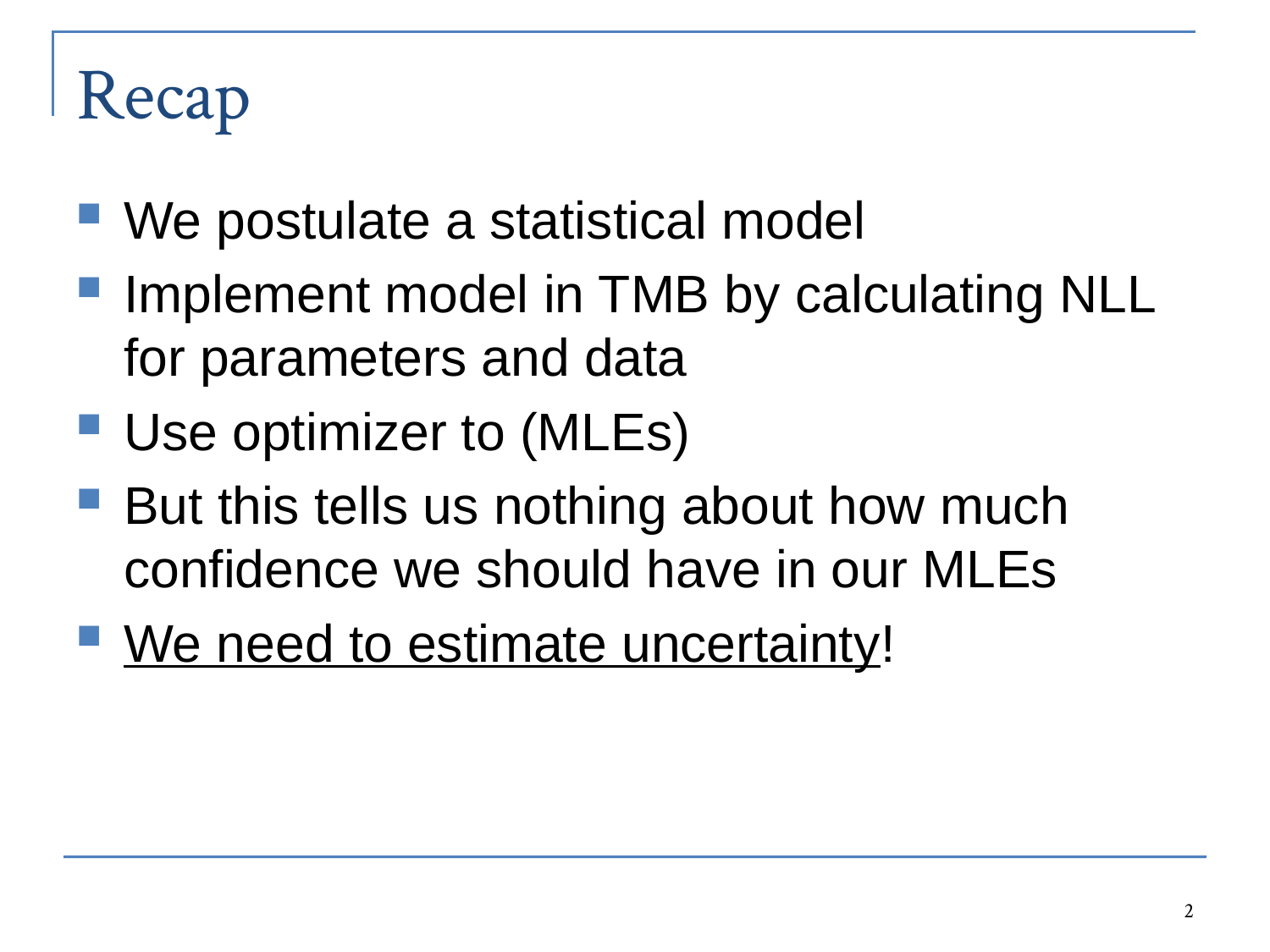

# Recap
We postulate a statistical model
Implement model in TMB by calculating NLL for parameters and data
Use optimizer to (MLEs)
But this tells us nothing about how much confidence we should have in our MLEs
We need to estimate uncertainty!
2